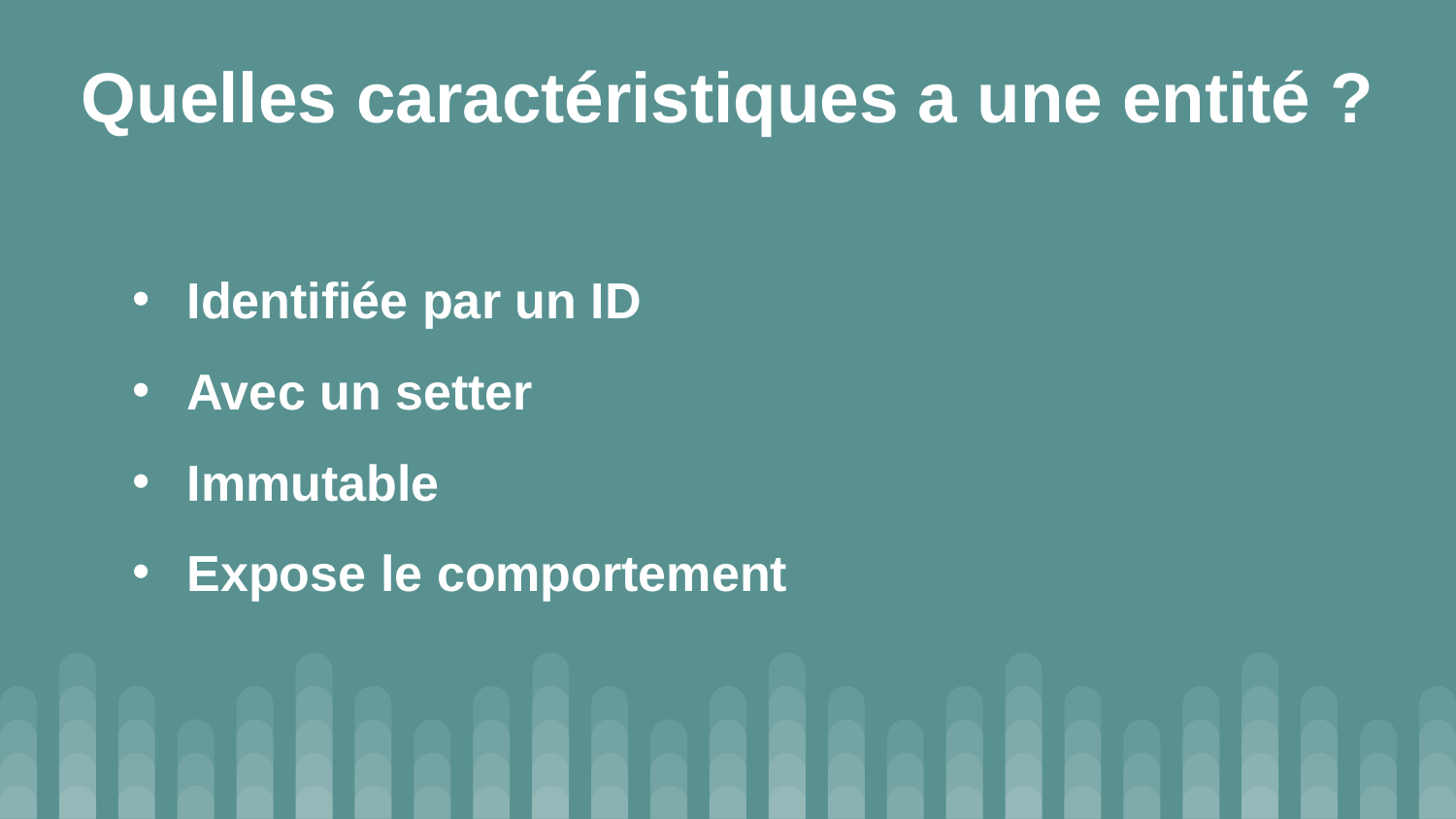

Quelles caractéristiques a une entité ?
Identifiée par un ID
Avec un setter
Immutable
Expose le comportement